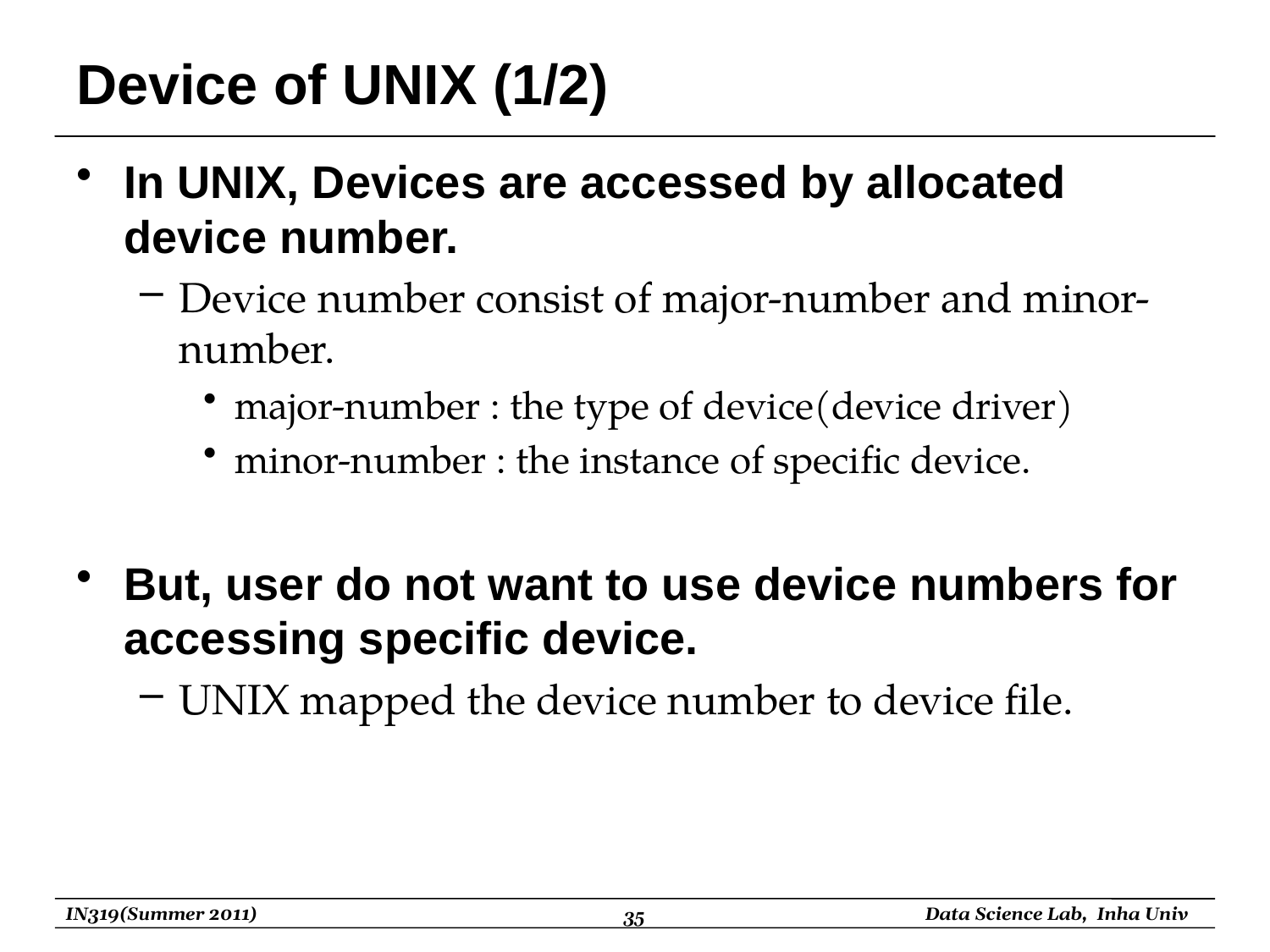

# Device of UNIX (1/2)
In UNIX, Devices are accessed by allocated device number.
Device number consist of major-number and minor-number.
major-number : the type of device(device driver)
minor-number : the instance of specific device.

But, user do not want to use device numbers for accessing specific device.
UNIX mapped the device number to device file.
35